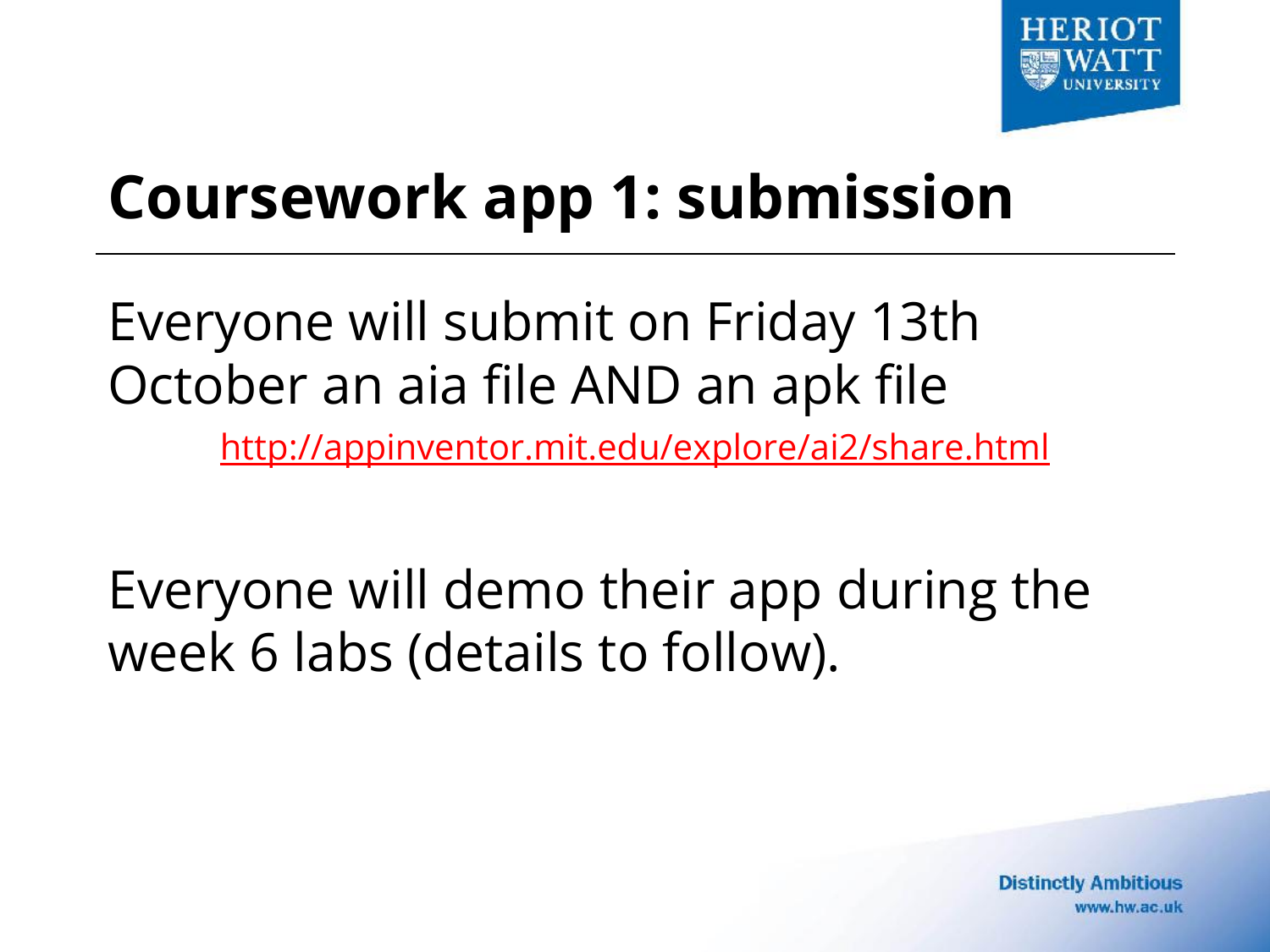

# Coursework app 1: submission
Everyone will submit on Friday 13th October an aia file AND an apk file
http://appinventor.mit.edu/explore/ai2/share.html

Everyone will demo their app during the week 6 labs (details to follow).